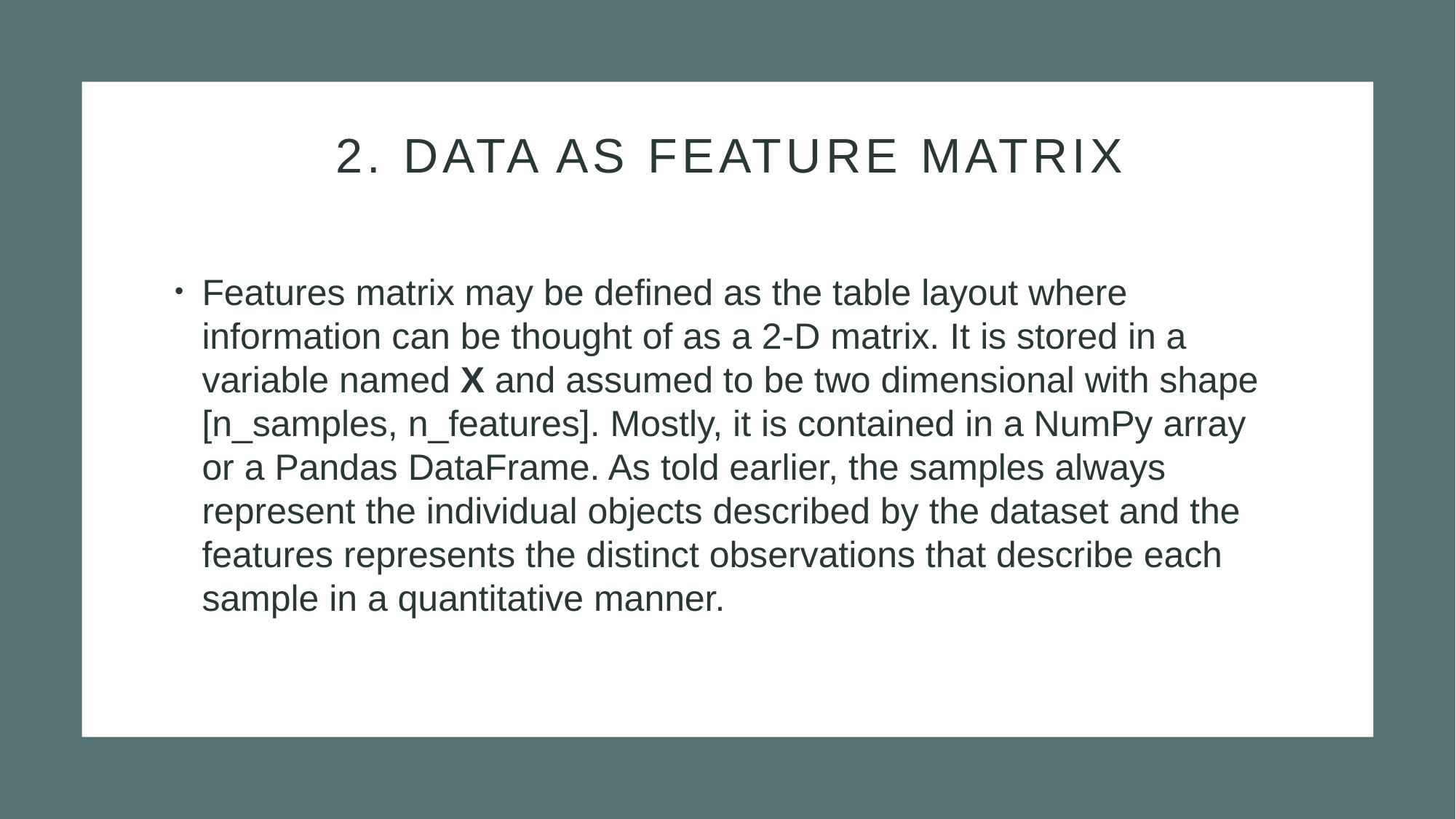

# 2. Data as Feature Matrix

Features matrix may be defined as the table layout where information can be thought of as a 2-D matrix. It is stored in a variable named X and assumed to be two dimensional with shape [n_samples, n_features]. Mostly, it is contained in a NumPy array or a Pandas DataFrame. As told earlier, the samples always represent the individual objects described by the dataset and the features represents the distinct observations that describe each sample in a quantitative manner.